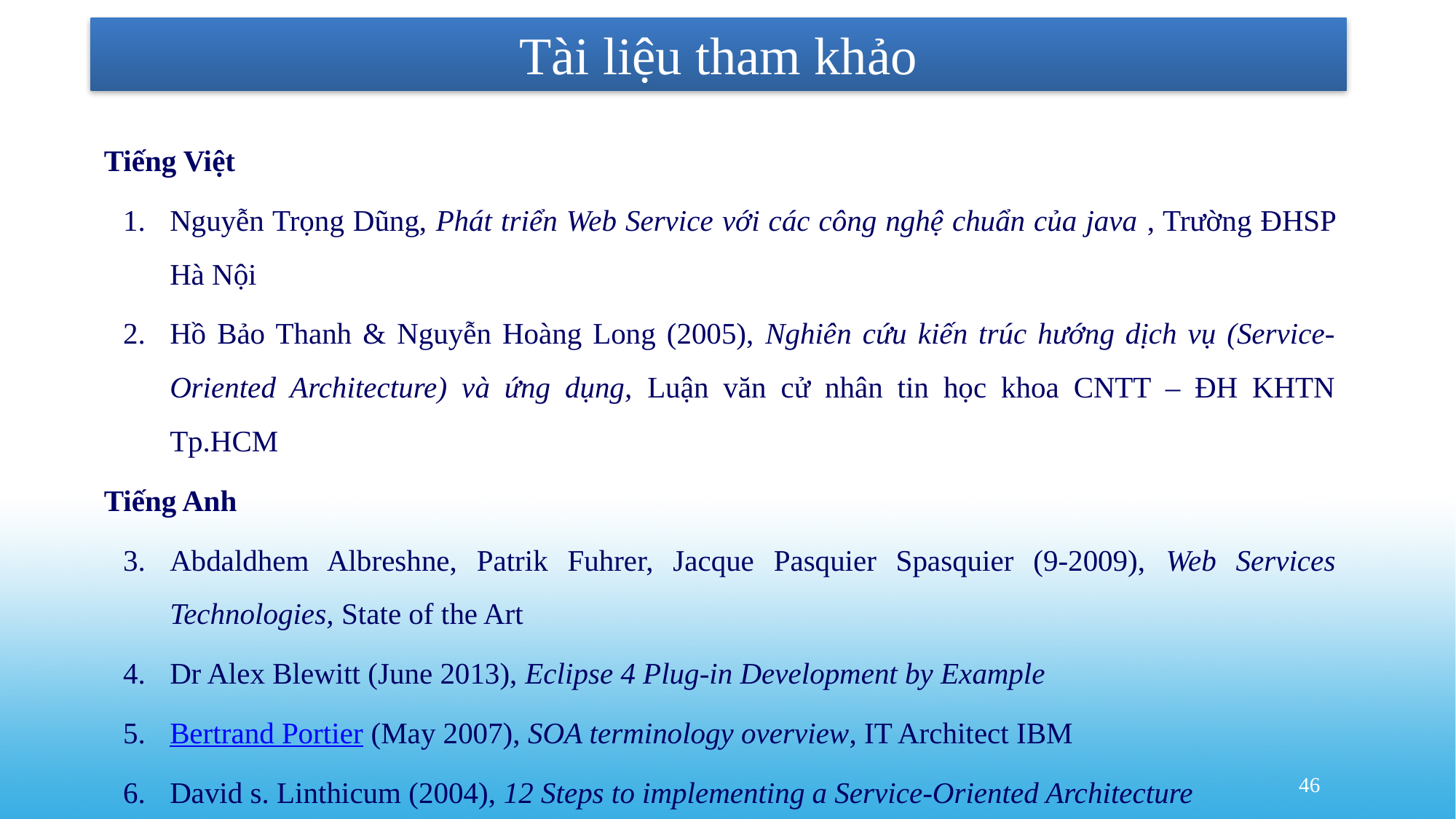

# Tài liệu tham khảo
Tiếng Việt
Nguyễn Trọng Dũng, Phát triển Web Service với các công nghệ chuẩn của java , Trường ĐHSP Hà Nội
Hồ Bảo Thanh & Nguyễn Hoàng Long (2005), Nghiên cứu kiến trúc hướng dịch vụ (Service-Oriented Architecture) và ứng dụng, Luận văn cử nhân tin học khoa CNTT – ĐH KHTN Tp.HCM
Tiếng Anh
Abdaldhem Albreshne, Patrik Fuhrer, Jacque Pasquier Spasquier (9-2009), Web Services Technologies, State of the Art
Dr Alex Blewitt (June 2013), Eclipse 4 Plug-in Development by Example
Bertrand Portier (May 2007), SOA terminology overview, IT Architect IBM
David s. Linthicum (2004), 12 Steps to implementing a Service-Oriented Architecture

46